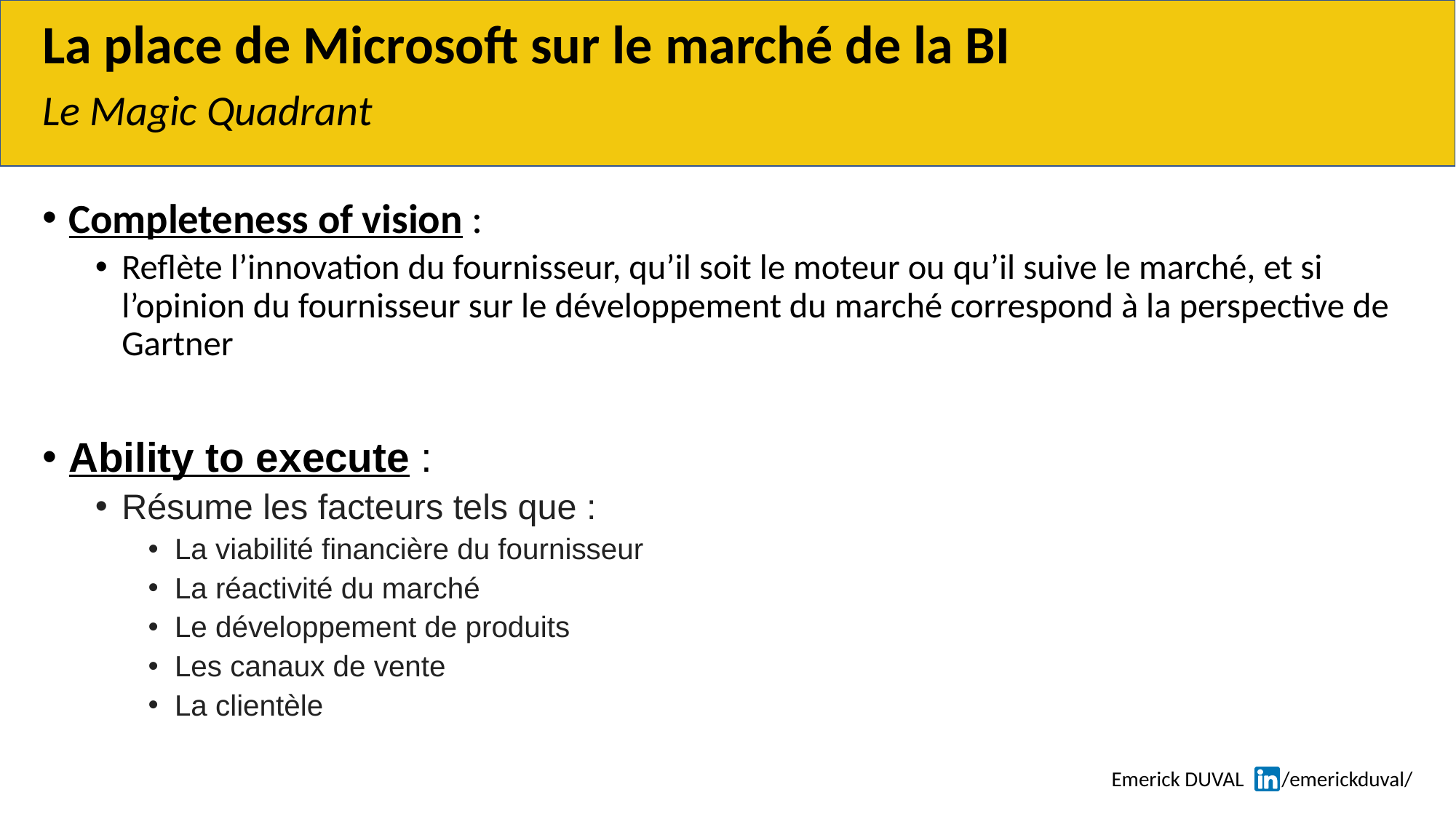

# La place de Microsoft sur le marché de la BI
Le Magic Quadrant

Completeness of vision :
Reflète l’innovation du fournisseur, qu’il soit le moteur ou qu’il suive le marché, et si l’opinion du fournisseur sur le développement du marché correspond à la perspective de Gartner

Ability to execute :
Résume les facteurs tels que :
La viabilité financière du fournisseur
La réactivité du marché
Le développement de produits
Les canaux de vente
La clientèle